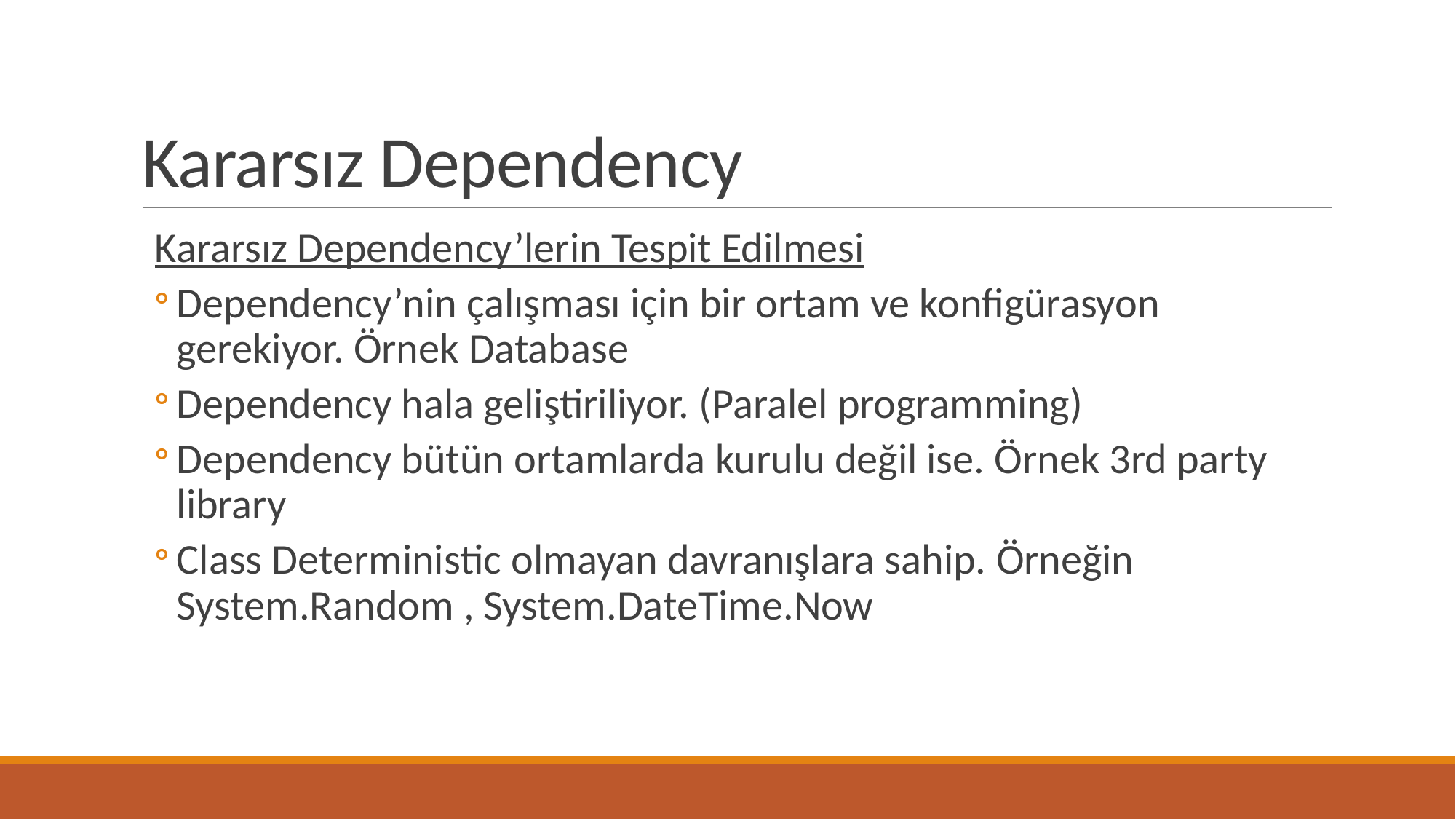

# Kararsız Dependency
Kararsız Dependency’lerin Tespit Edilmesi
Dependency’nin çalışması için bir ortam ve konfigürasyon gerekiyor. Örnek Database
Dependency hala geliştiriliyor. (Paralel programming)
Dependency bütün ortamlarda kurulu değil ise. Örnek 3rd party library
Class Deterministic olmayan davranışlara sahip. Örneğin System.Random , System.DateTime.Now